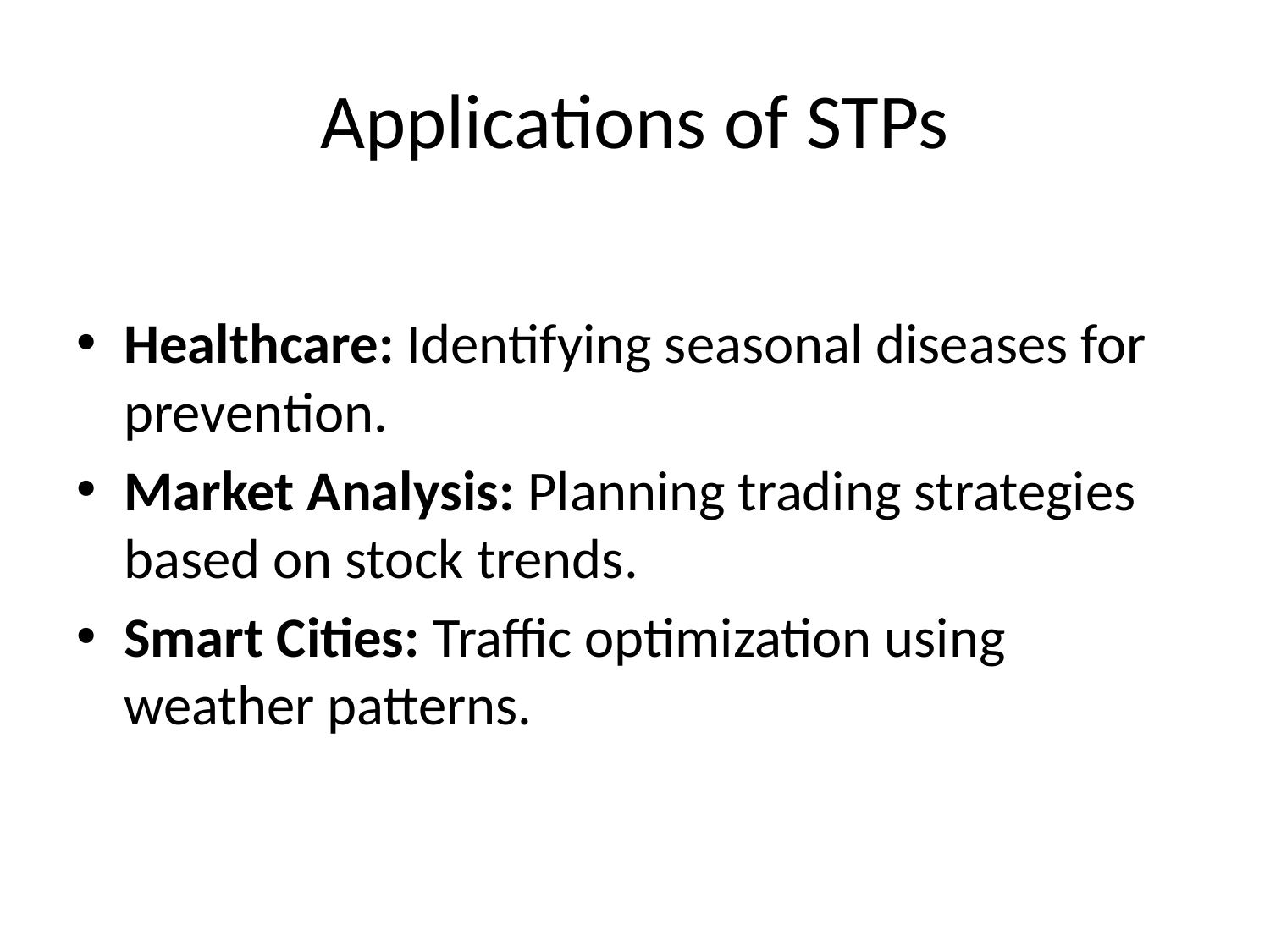

# Applications of STPs

Healthcare: Identifying seasonal diseases for prevention.
Market Analysis: Planning trading strategies based on stock trends.
Smart Cities: Traffic optimization using weather patterns.